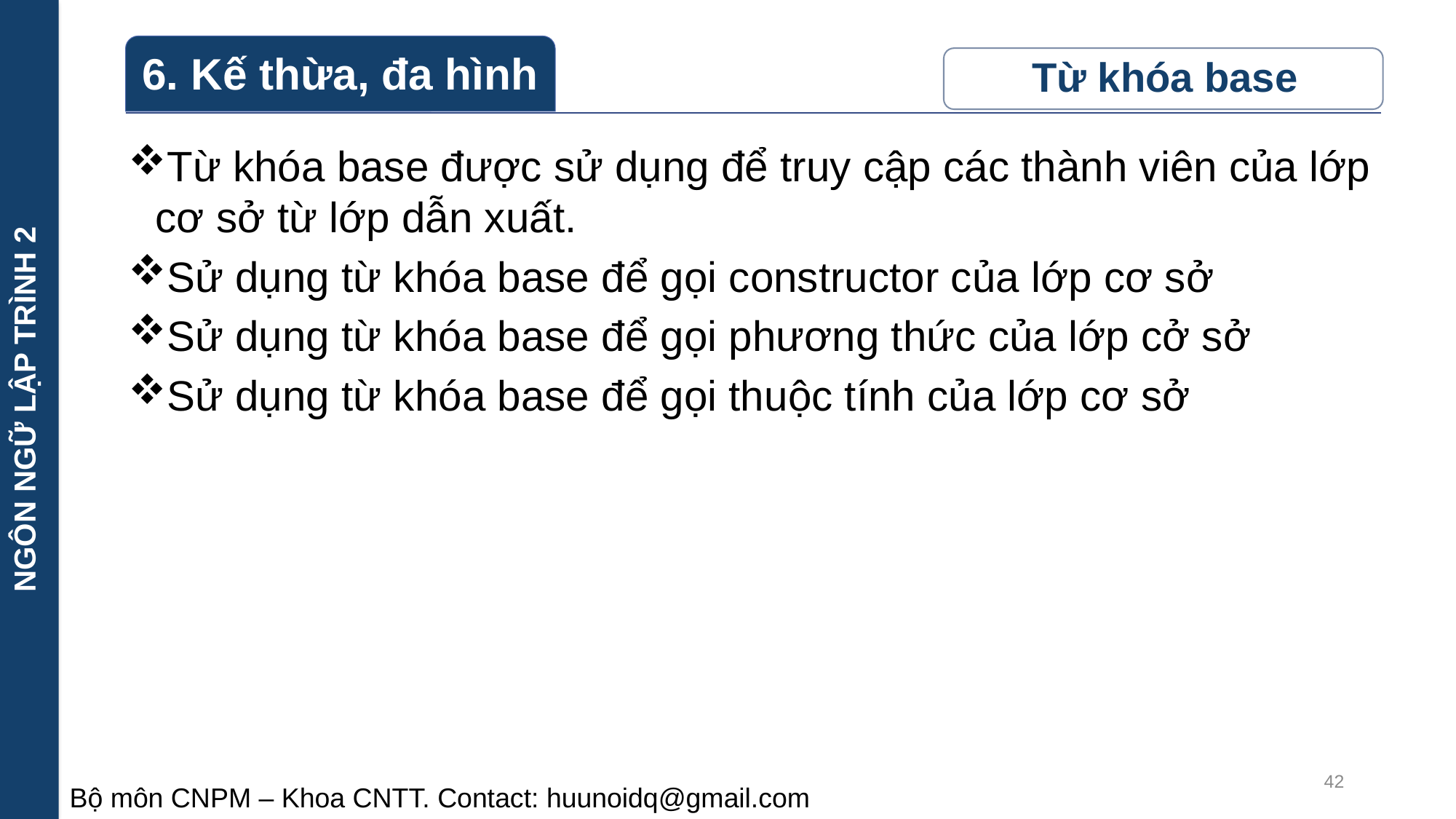

NGÔN NGỮ LẬP TRÌNH 2
6. Kế thừa, đa hình
Từ khóa base
Từ khóa base được sử dụng để truy cập các thành viên của lớp cơ sở từ lớp dẫn xuất.
Sử dụng từ khóa base để gọi constructor của lớp cơ sở
Sử dụng từ khóa base để gọi phương thức của lớp cở sở
Sử dụng từ khóa base để gọi thuộc tính của lớp cơ sở

42
Bộ môn CNPM – Khoa CNTT. Contact: huunoidq@gmail.com